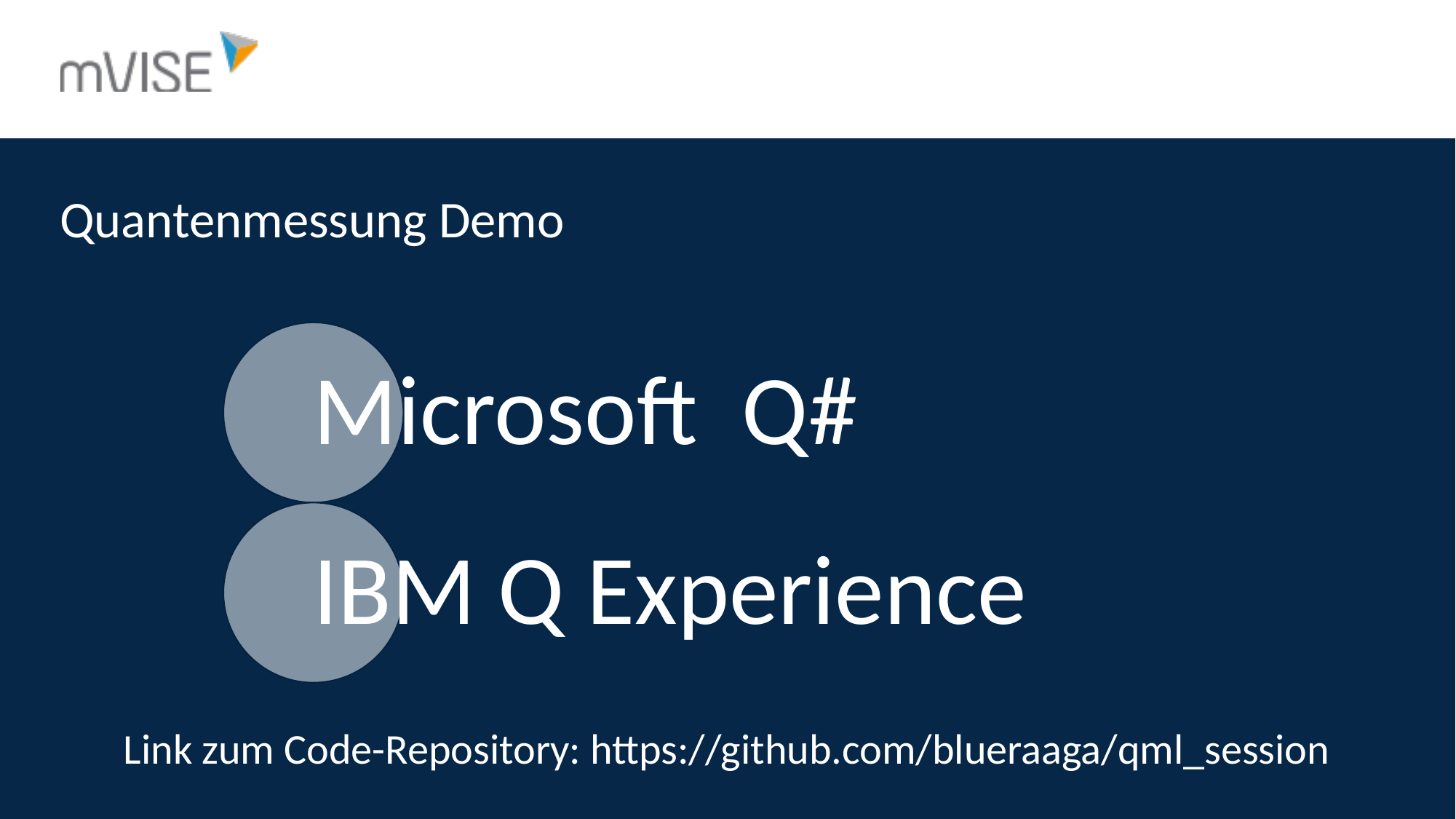

# Quantenmessung Demo
Microsoft  Q#
IBM Q Experience
Link zum Code-Repository: https://github.com/blueraaga/qml_session